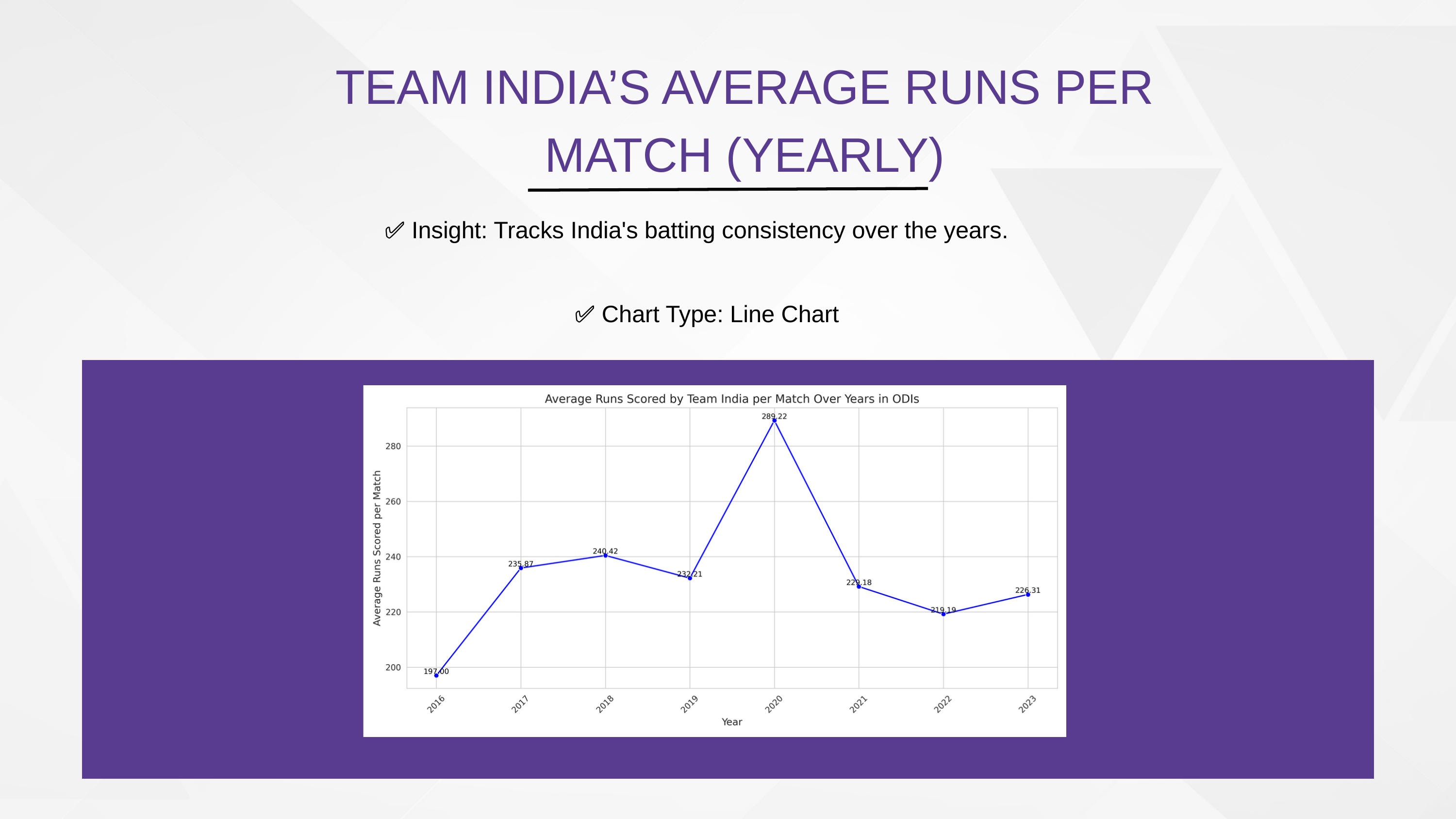

TEAM INDIA’S AVERAGE RUNS PER MATCH (YEARLY)

✅ Insight: Tracks India's batting consistency over the years.

✅ Chart Type: Line Chart